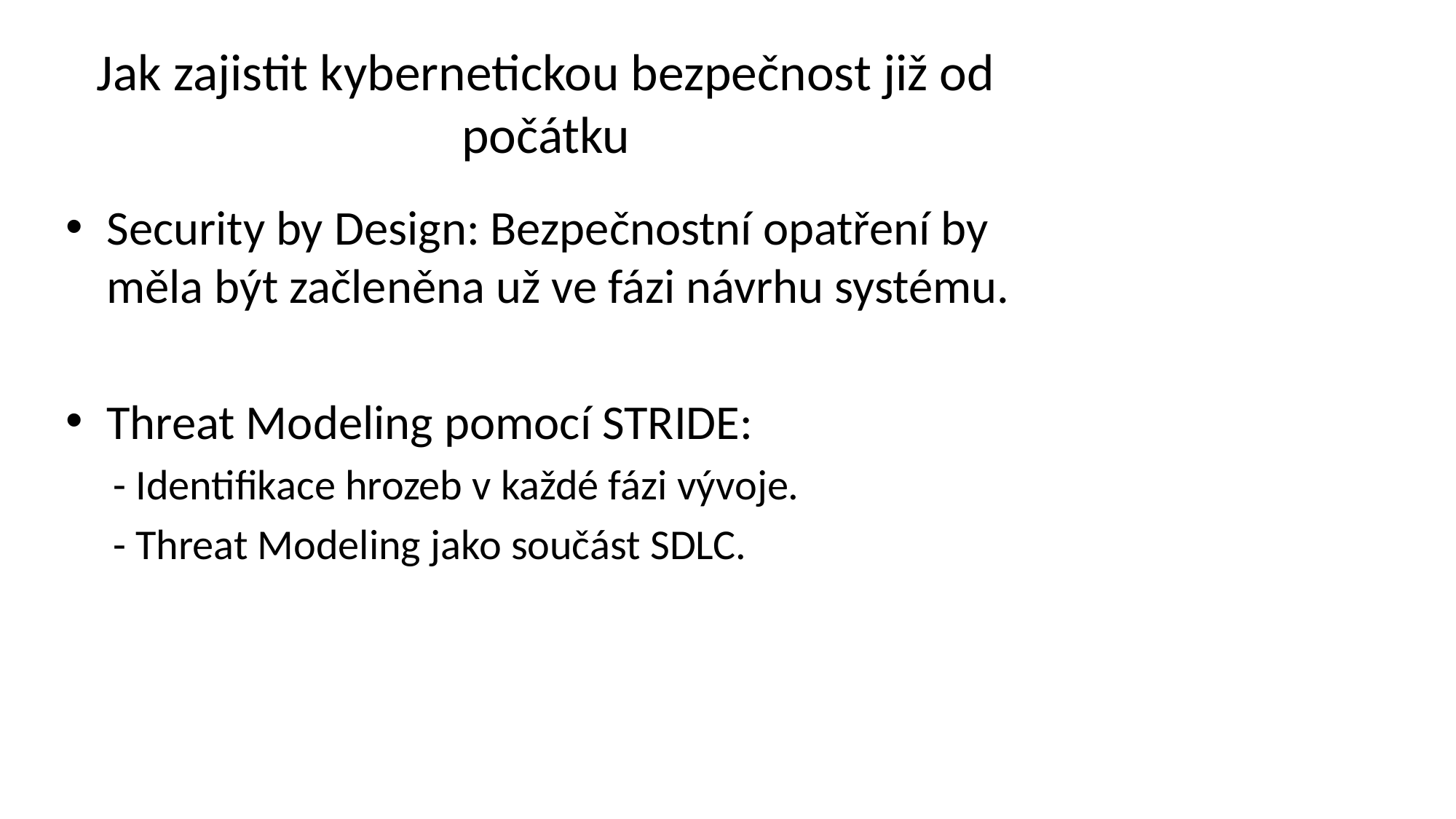

# Jak zajistit kybernetickou bezpečnost již od počátku
Security by Design: Bezpečnostní opatření by měla být začleněna už ve fázi návrhu systému.

Threat Modeling pomocí STRIDE:
- Identifikace hrozeb v každé fázi vývoje.
- Threat Modeling jako součást SDLC.